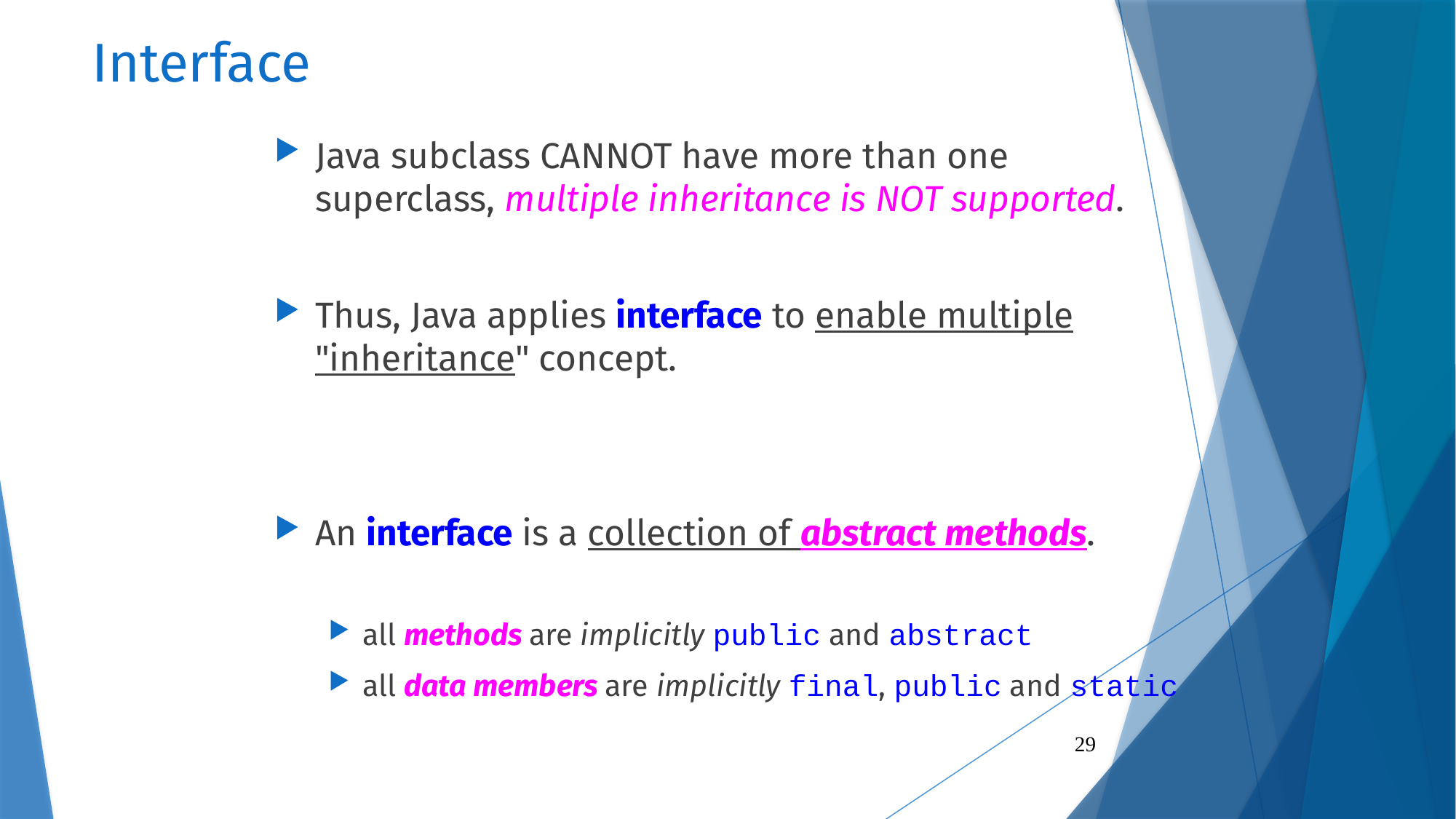

# Interface
Java subclass CANNOT have more than one superclass, multiple inheritance is NOT supported.

Thus, Java applies interface to enable multiple "inheritance" concept.

An interface is a collection of abstract methods.

all methods are implicitly public and abstract
all data members are implicitly final, public and static
29